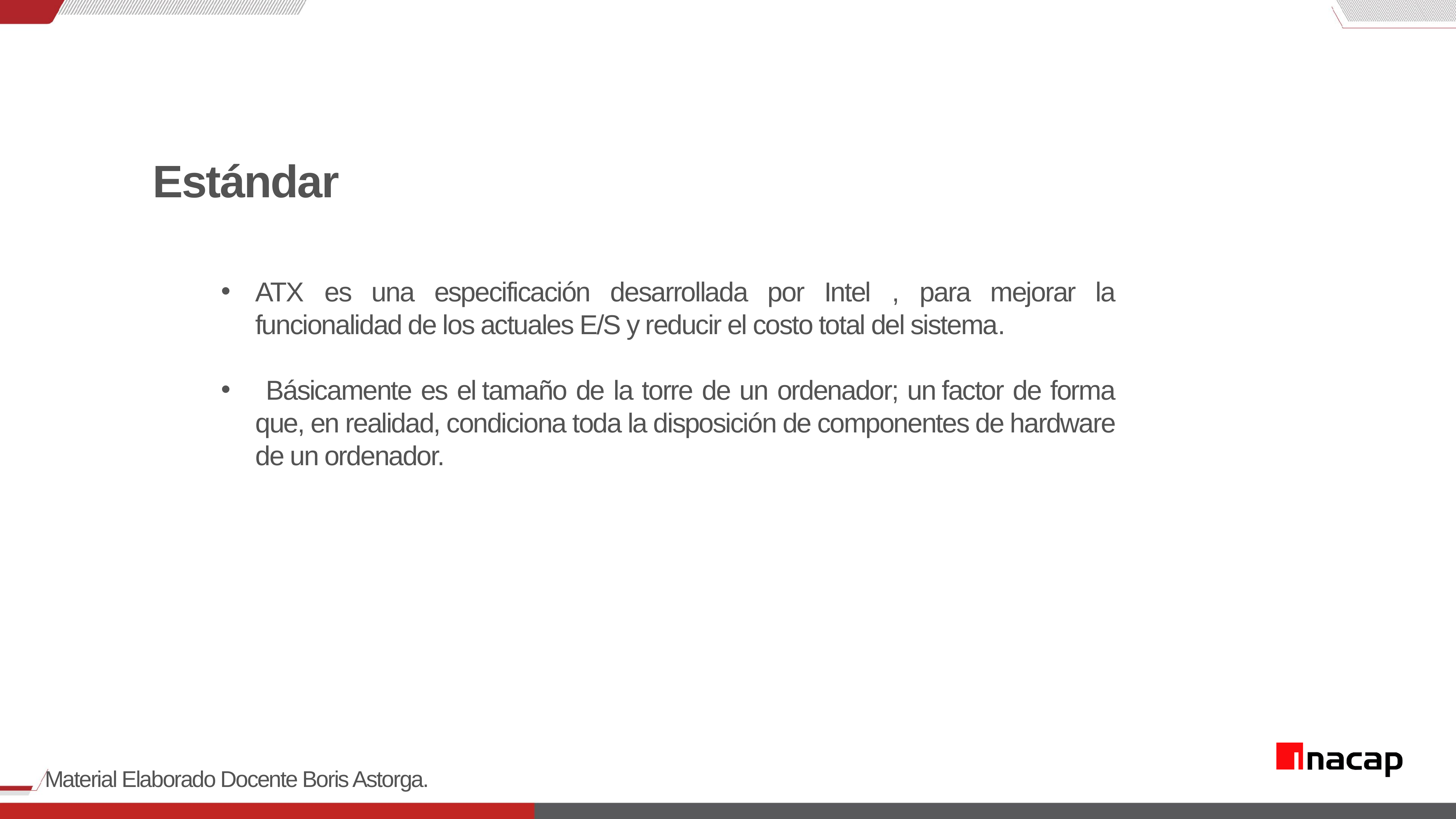

Estándar
ATX es una especificación desarrollada por Intel , para mejorar la funcionalidad de los actuales E/S y reducir el costo total del sistema.

 Básicamente es el tamaño de la torre de un ordenador; un factor de forma que, en realidad, condiciona toda la disposición de componentes de hardware de un ordenador.
Material Elaborado Docente Boris Astorga.